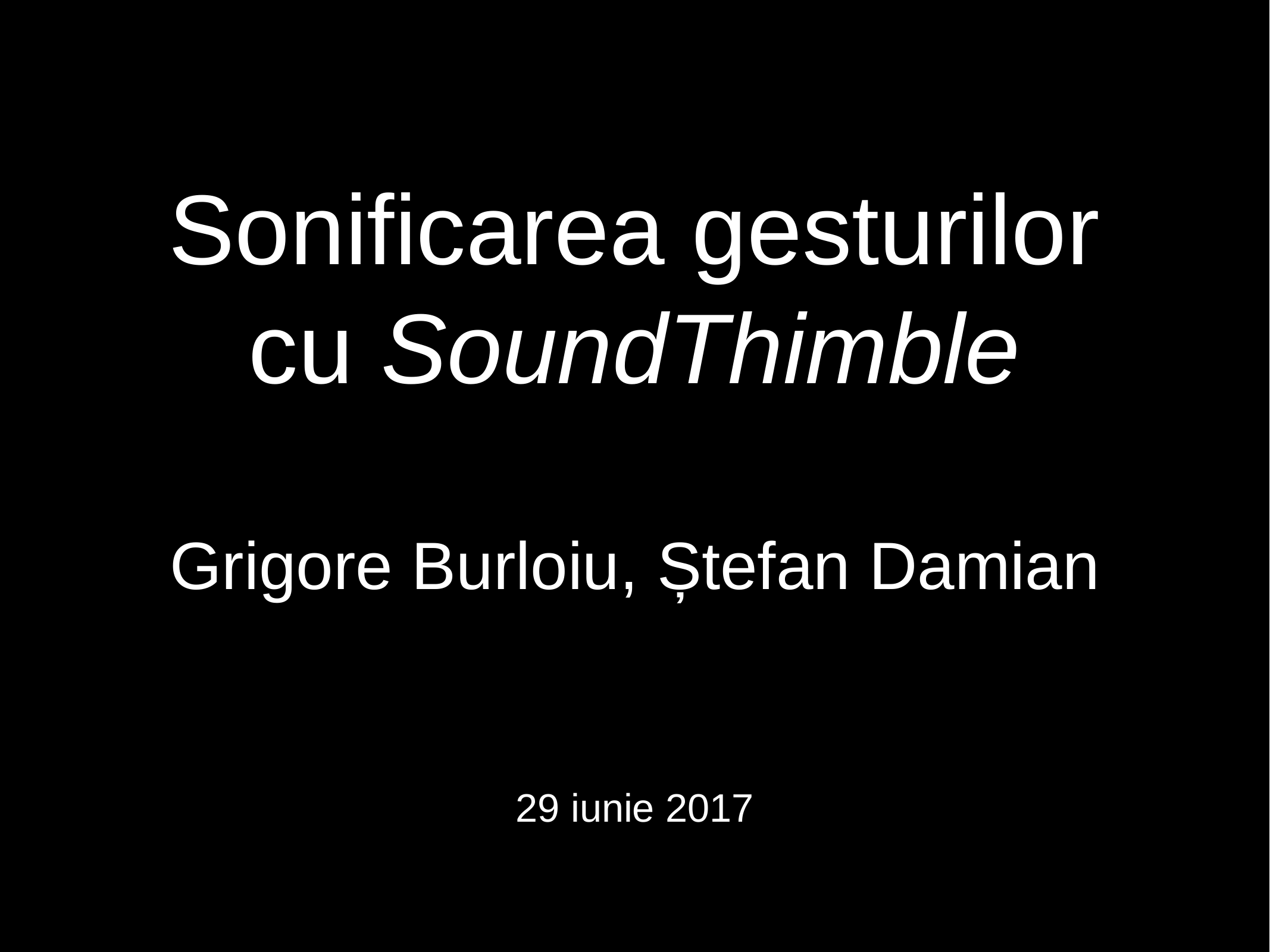

# Sonificarea gesturilor cu SoundThimble Grigore Burloiu, Ștefan Damian
29 iunie 2017